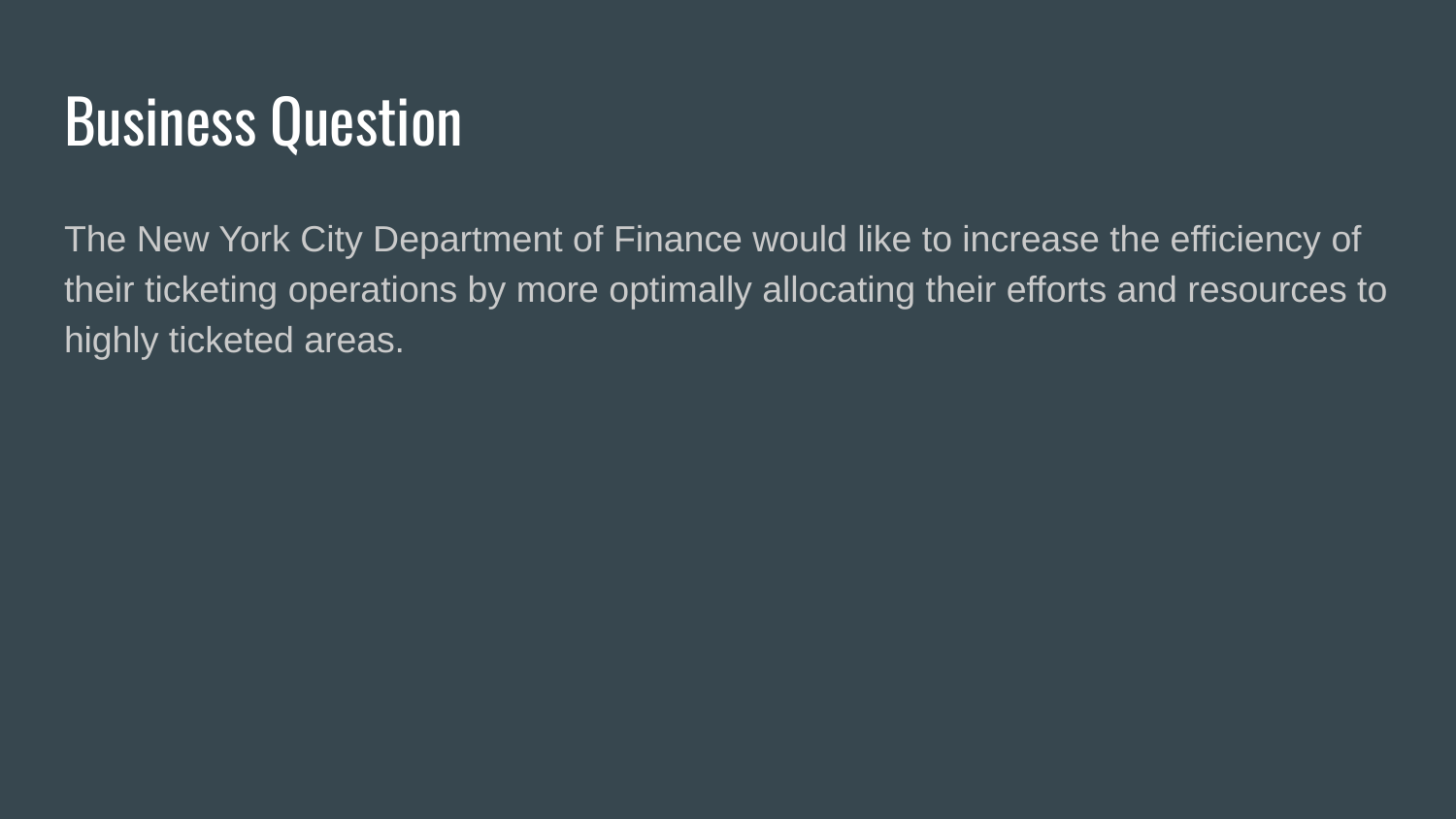

# Business Question
The New York City Department of Finance would like to increase the efficiency of their ticketing operations by more optimally allocating their efforts and resources to highly ticketed areas.